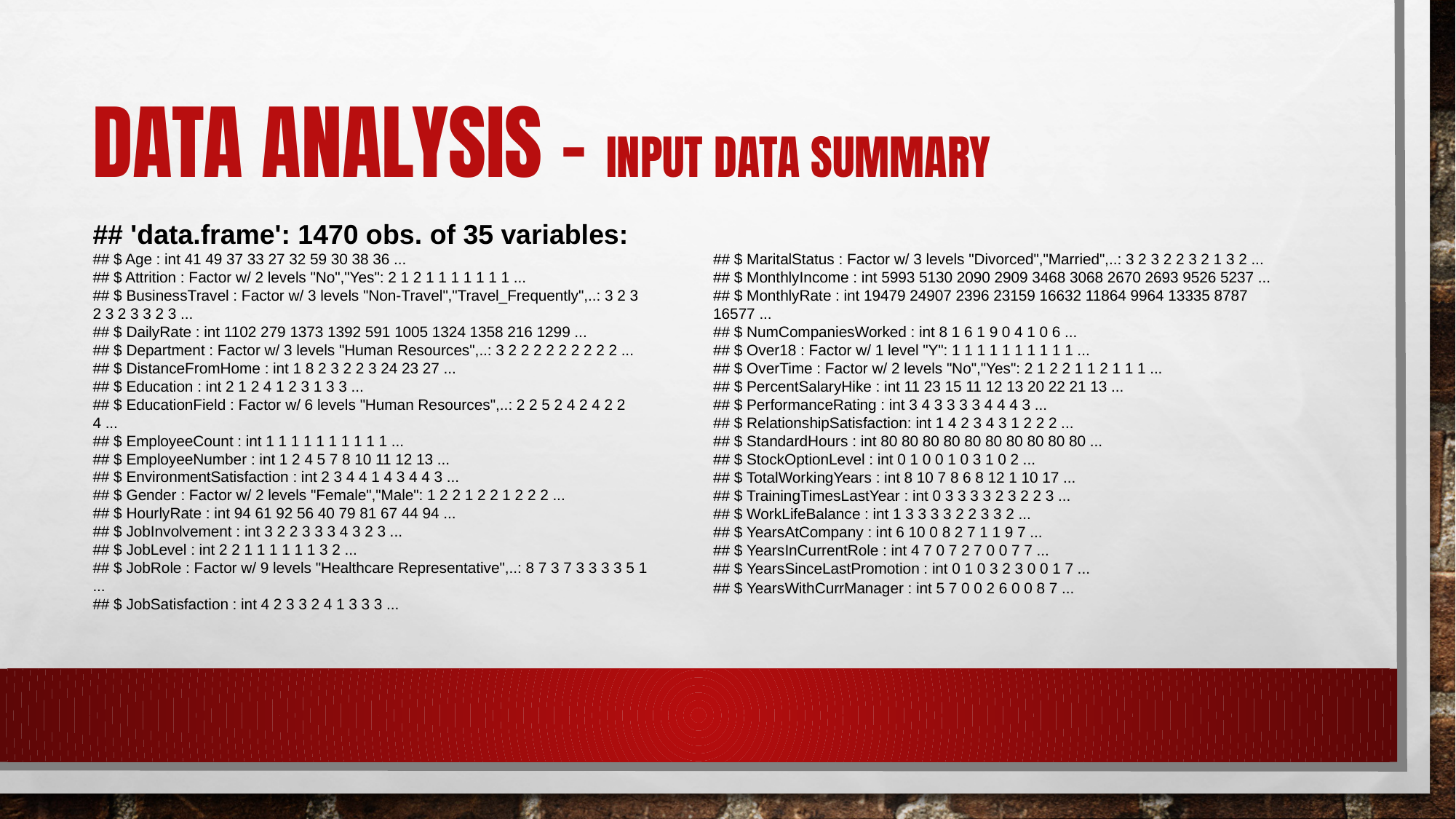

# Data Analysis – input data summary
## 'data.frame': 1470 obs. of 35 variables:
## $ Age : int 41 49 37 33 27 32 59 30 38 36 ...
## $ Attrition : Factor w/ 2 levels "No","Yes": 2 1 2 1 1 1 1 1 1 1 ...
## $ BusinessTravel : Factor w/ 3 levels "Non-Travel","Travel_Frequently",..: 3 2 3 2 3 2 3 3 2 3 ...
## $ DailyRate : int 1102 279 1373 1392 591 1005 1324 1358 216 1299 ...
## $ Department : Factor w/ 3 levels "Human Resources",..: 3 2 2 2 2 2 2 2 2 2 ...
## $ DistanceFromHome : int 1 8 2 3 2 2 3 24 23 27 ...
## $ Education : int 2 1 2 4 1 2 3 1 3 3 ...
## $ EducationField : Factor w/ 6 levels "Human Resources",..: 2 2 5 2 4 2 4 2 2 4 ...
## $ EmployeeCount : int 1 1 1 1 1 1 1 1 1 1 ...
## $ EmployeeNumber : int 1 2 4 5 7 8 10 11 12 13 ...
## $ EnvironmentSatisfaction : int 2 3 4 4 1 4 3 4 4 3 ...
## $ Gender : Factor w/ 2 levels "Female","Male": 1 2 2 1 2 2 1 2 2 2 ...
## $ HourlyRate : int 94 61 92 56 40 79 81 67 44 94 ...
## $ JobInvolvement : int 3 2 2 3 3 3 4 3 2 3 ...
## $ JobLevel : int 2 2 1 1 1 1 1 1 3 2 ...
## $ JobRole : Factor w/ 9 levels "Healthcare Representative",..: 8 7 3 7 3 3 3 3 5 1 ...
## $ JobSatisfaction : int 4 2 3 3 2 4 1 3 3 3 ...

## $ MaritalStatus : Factor w/ 3 levels "Divorced","Married",..: 3 2 3 2 2 3 2 1 3 2 ...
## $ MonthlyIncome : int 5993 5130 2090 2909 3468 3068 2670 2693 9526 5237 ...
## $ MonthlyRate : int 19479 24907 2396 23159 16632 11864 9964 13335 8787 16577 ...
## $ NumCompaniesWorked : int 8 1 6 1 9 0 4 1 0 6 ...
## $ Over18 : Factor w/ 1 level "Y": 1 1 1 1 1 1 1 1 1 1 ...
## $ OverTime : Factor w/ 2 levels "No","Yes": 2 1 2 2 1 1 2 1 1 1 ...
## $ PercentSalaryHike : int 11 23 15 11 12 13 20 22 21 13 ...
## $ PerformanceRating : int 3 4 3 3 3 3 4 4 4 3 ...
## $ RelationshipSatisfaction: int 1 4 2 3 4 3 1 2 2 2 ...
## $ StandardHours : int 80 80 80 80 80 80 80 80 80 80 ...
## $ StockOptionLevel : int 0 1 0 0 1 0 3 1 0 2 ...
## $ TotalWorkingYears : int 8 10 7 8 6 8 12 1 10 17 ...
## $ TrainingTimesLastYear : int 0 3 3 3 3 2 3 2 2 3 ...
## $ WorkLifeBalance : int 1 3 3 3 3 2 2 3 3 2 ...
## $ YearsAtCompany : int 6 10 0 8 2 7 1 1 9 7 ...
## $ YearsInCurrentRole : int 4 7 0 7 2 7 0 0 7 7 ...
## $ YearsSinceLastPromotion : int 0 1 0 3 2 3 0 0 1 7 ...
## $ YearsWithCurrManager : int 5 7 0 0 2 6 0 0 8 7 ...